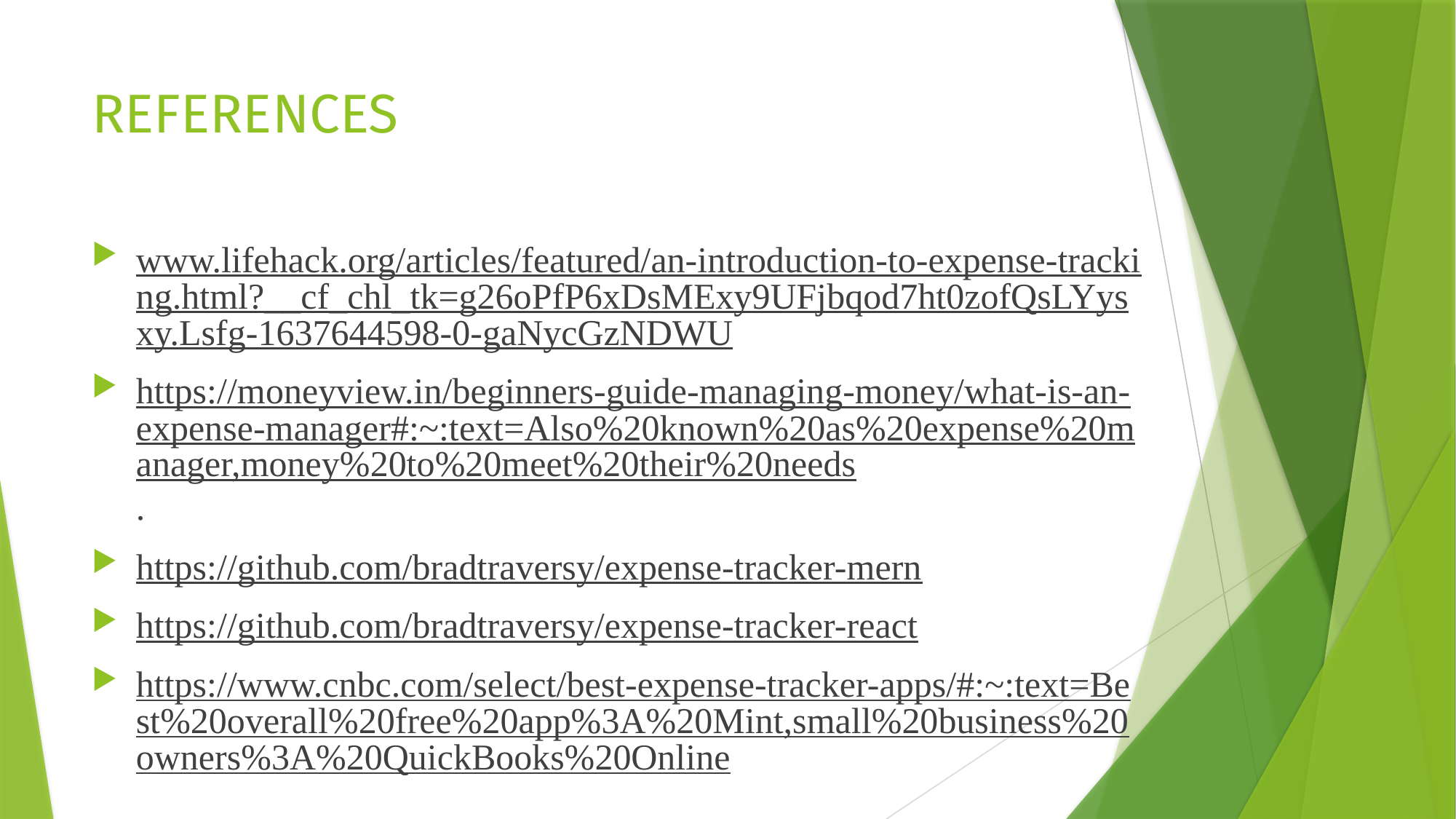

# REFERENCES
www.lifehack.org/articles/featured/an-introduction-to-expense-tracking.html?__cf_chl_tk=g26oPfP6xDsMExy9UFjbqod7ht0zofQsLYysxy.Lsfg-1637644598-0-gaNycGzNDWU
https://moneyview.in/beginners-guide-managing-money/what-is-an-expense-manager#:~:text=Also%20known%20as%20expense%20manager,money%20to%20meet%20their%20needs.
https://github.com/bradtraversy/expense-tracker-mern
https://github.com/bradtraversy/expense-tracker-react
https://www.cnbc.com/select/best-expense-tracker-apps/#:~:text=Best%20overall%20free%20app%3A%20Mint,small%20business%20owners%3A%20QuickBooks%20Online